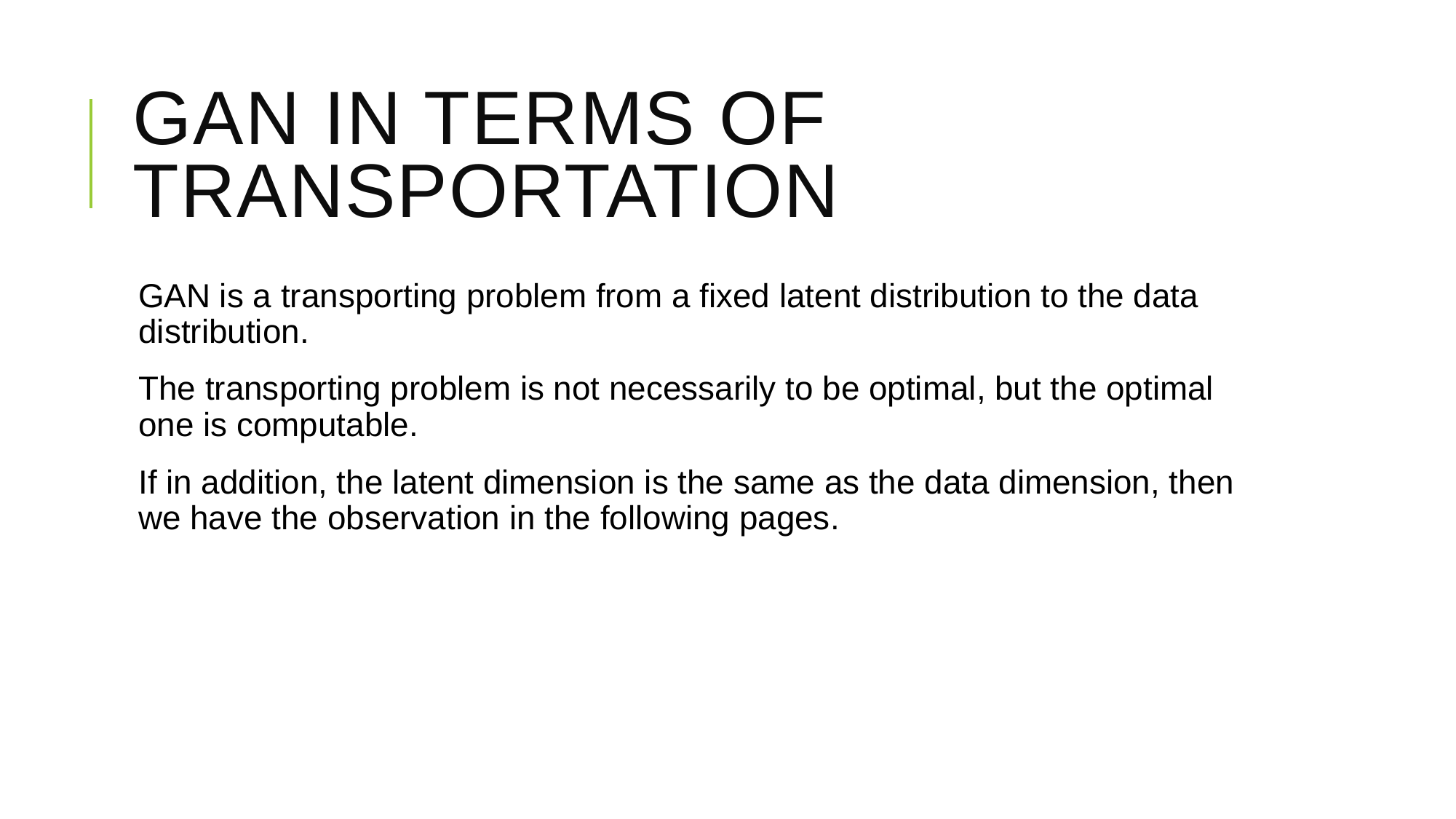

# Gan in terms of transportation
GAN is a transporting problem from a fixed latent distribution to the data distribution.
The transporting problem is not necessarily to be optimal, but the optimal one is computable.
If in addition, the latent dimension is the same as the data dimension, then we have the observation in the following pages.